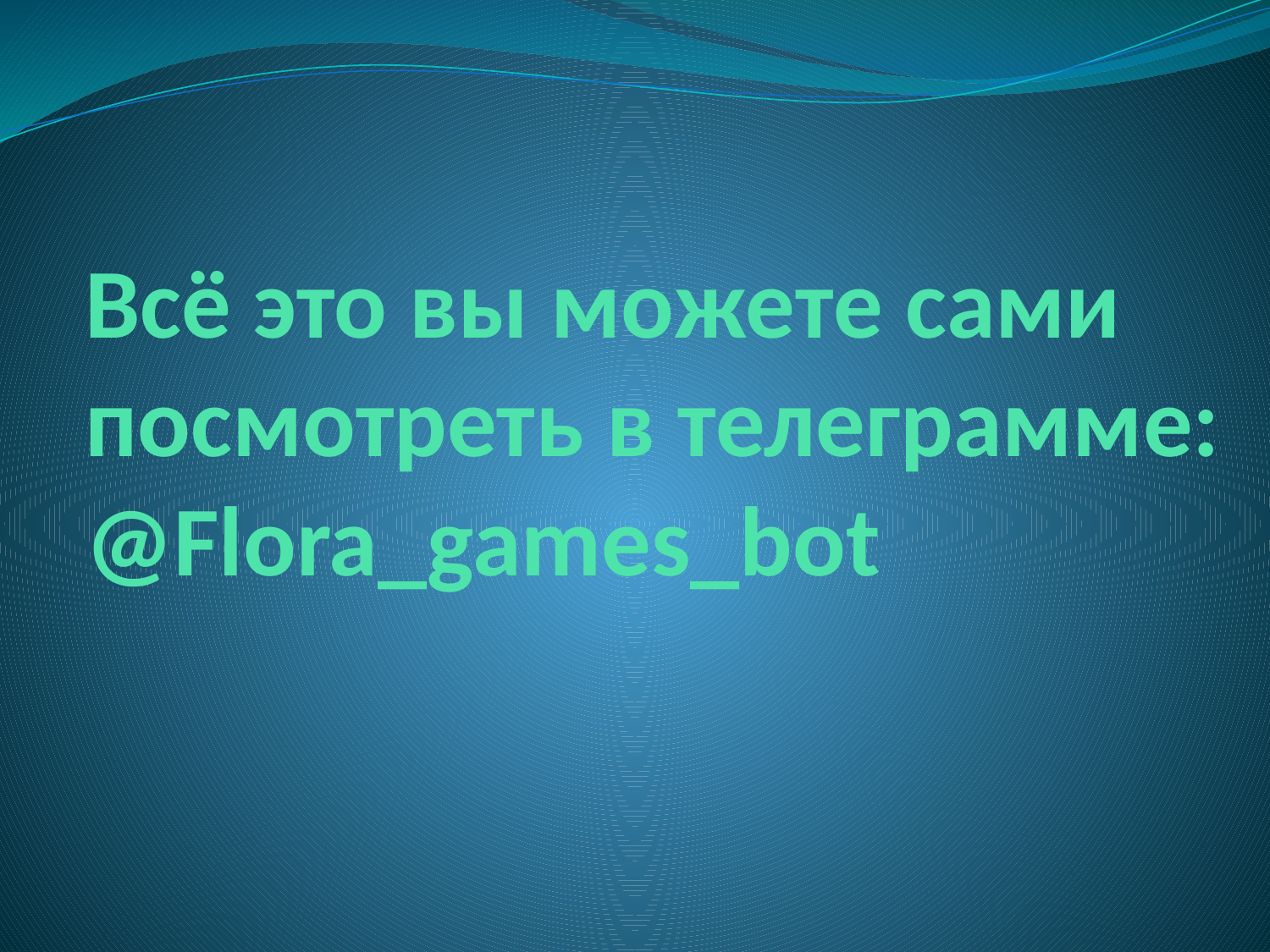

# Всё это вы можете сами посмотреть в телеграмме: @Flora_games_bot